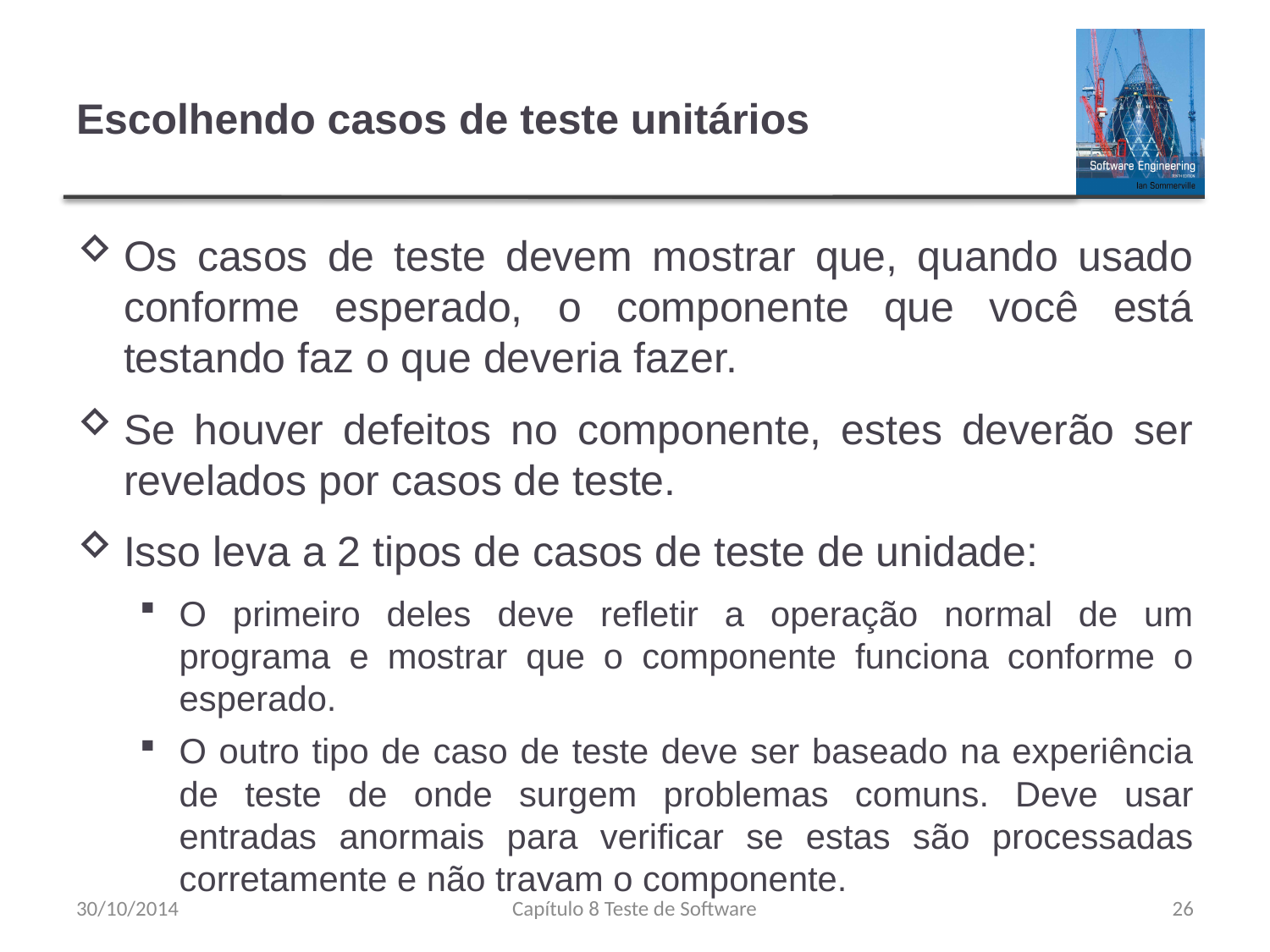

# Escolhendo casos de teste unitários
Os casos de teste devem mostrar que, quando usado conforme esperado, o componente que você está testando faz o que deveria fazer.
Se houver defeitos no componente, estes deverão ser revelados por casos de teste.
Isso leva a 2 tipos de casos de teste de unidade:
O primeiro deles deve refletir a operação normal de um programa e mostrar que o componente funciona conforme o esperado.
O outro tipo de caso de teste deve ser baseado na experiência de teste de onde surgem problemas comuns. Deve usar entradas anormais para verificar se estas são processadas corretamente e não travam o componente.
30/10/2014
Capítulo 8 Teste de Software
26